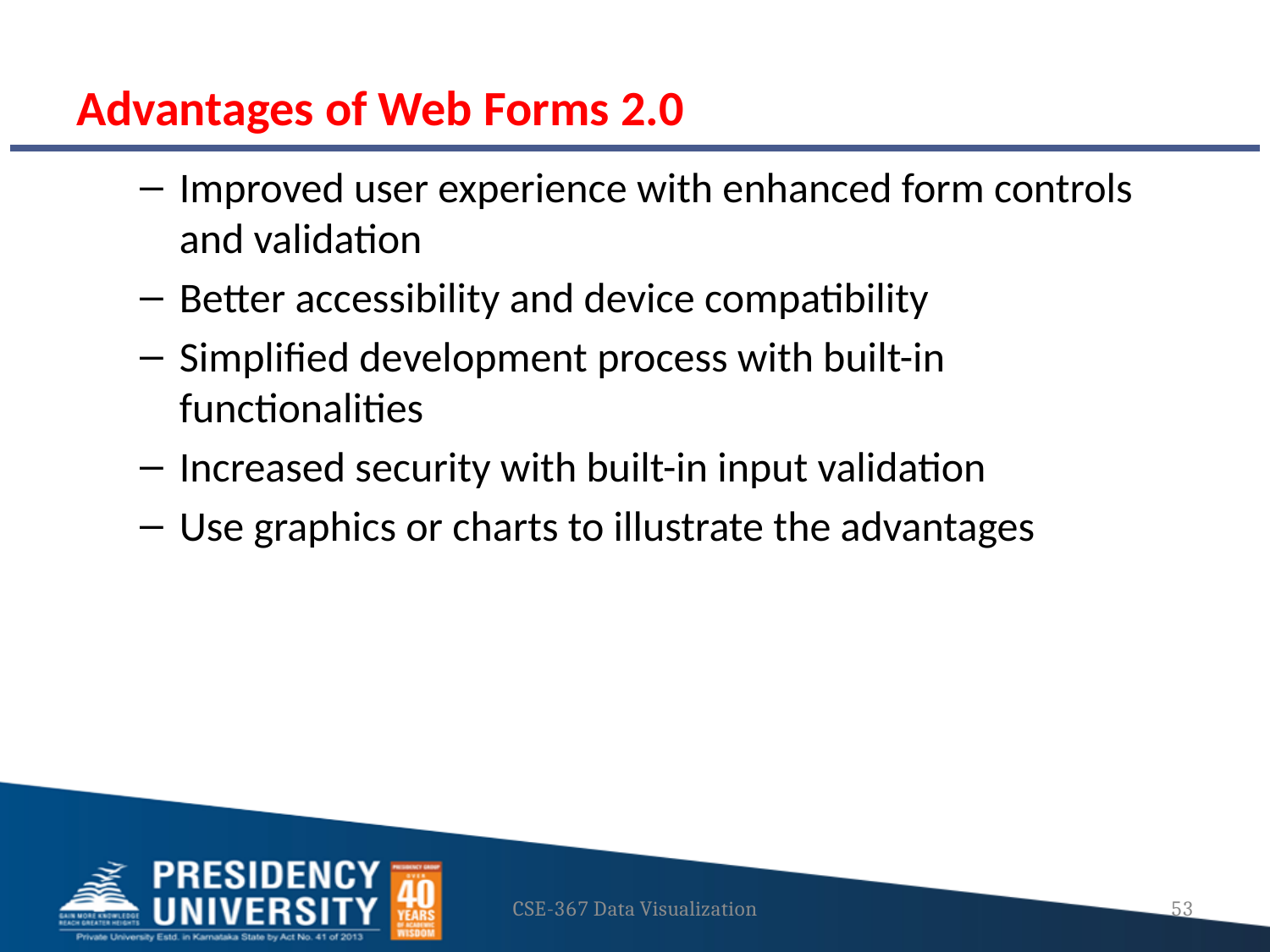

# Advantages of Web Forms 2.0
Improved user experience with enhanced form controls and validation
Better accessibility and device compatibility
Simplified development process with built-in functionalities
Increased security with built-in input validation
Use graphics or charts to illustrate the advantages

CSE-367 Data Visualization
53